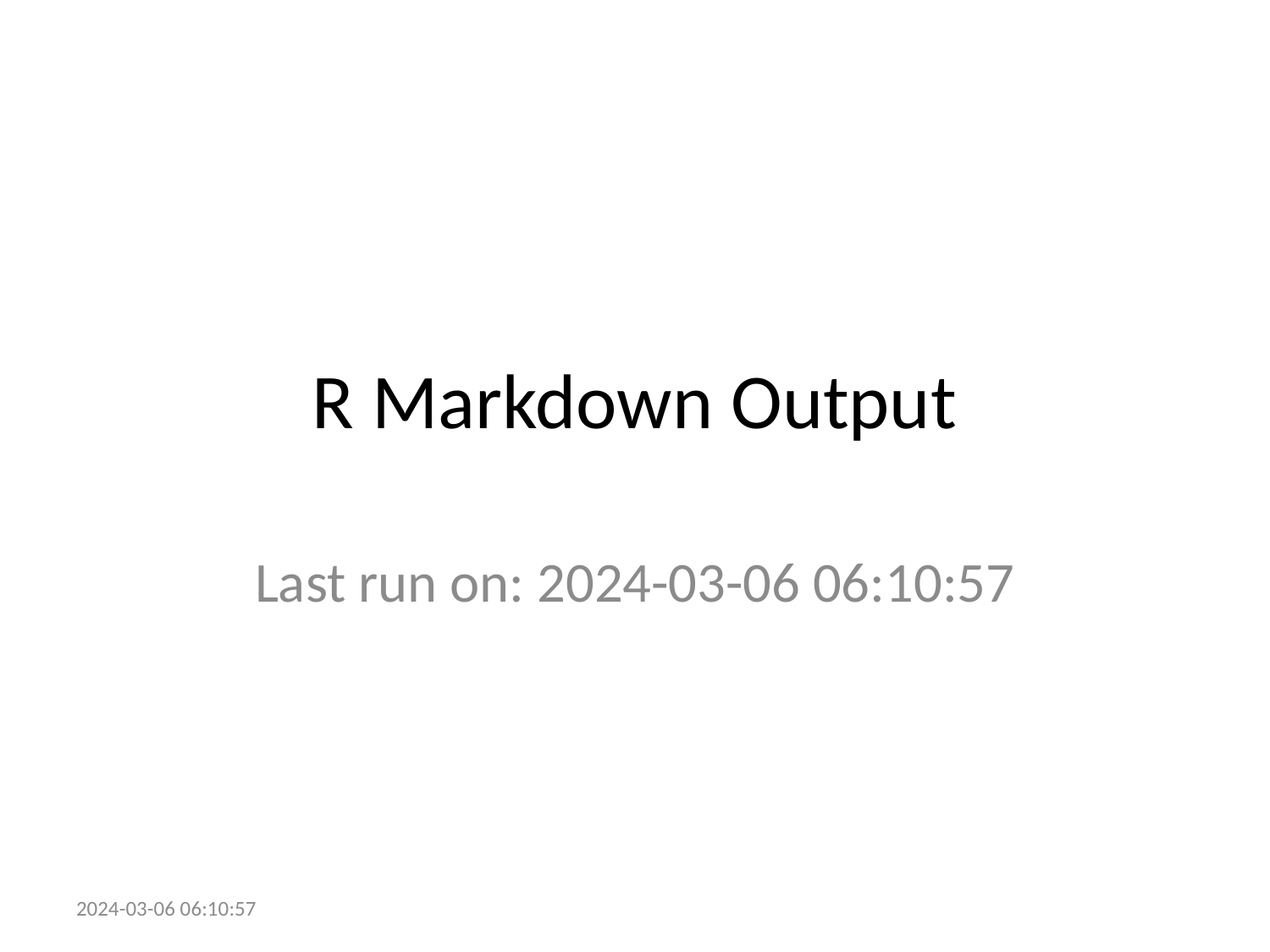

# R Markdown Output
Last run on: 2024-03-06 06:10:57
2024-03-06 06:10:57